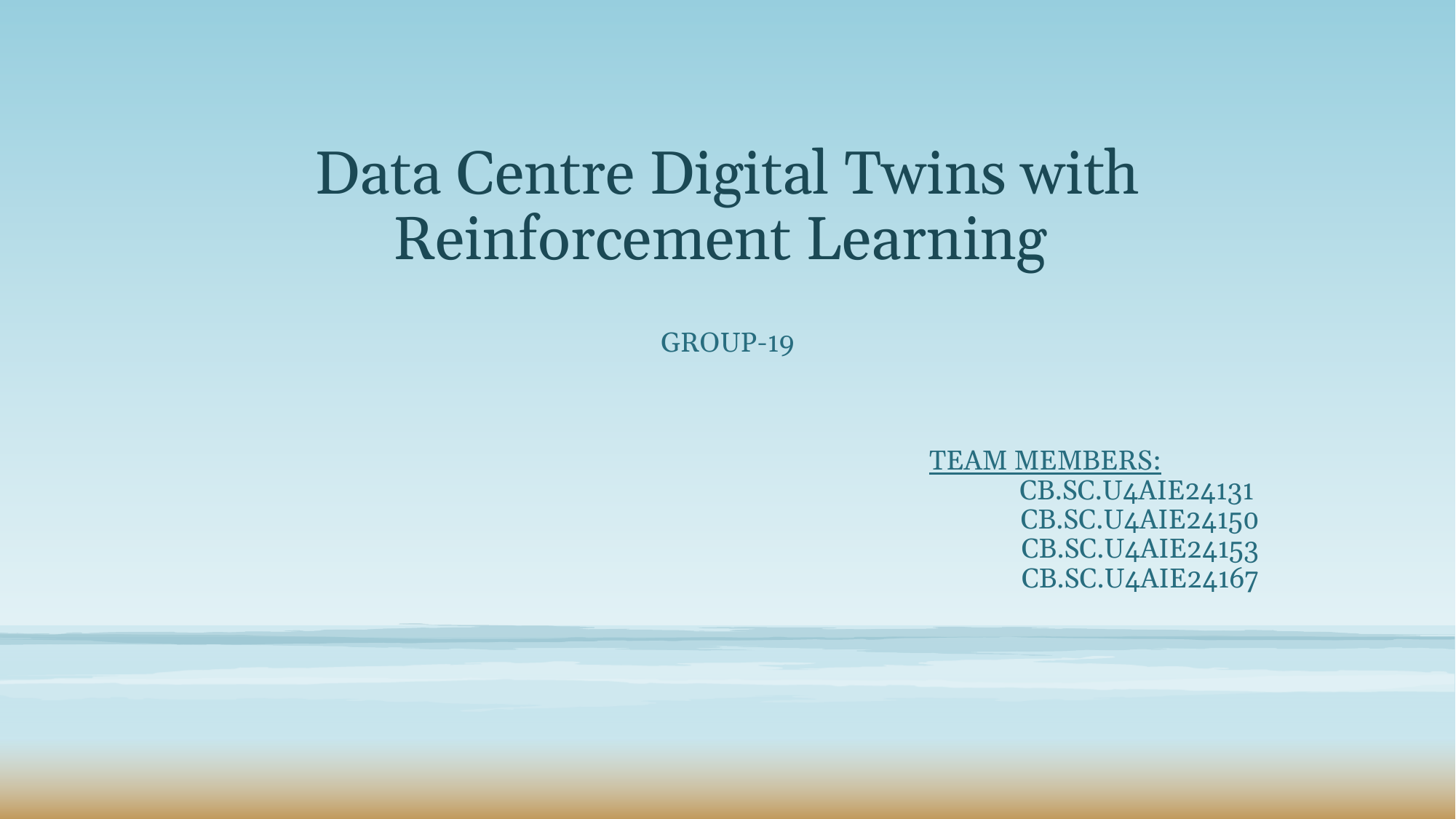

# Data Centre Digital Twins with Reinforcement Learning
GROUP-19

                                                                                                 Team members:
                                                                                                                             CB.SC.U4AIE24131
                                                                                                                              CB.SC.U4AIE24150
                                                                                                                              CB.SC.U4AIE24153
                                                                                                                              CB.SC.U4AIE24167